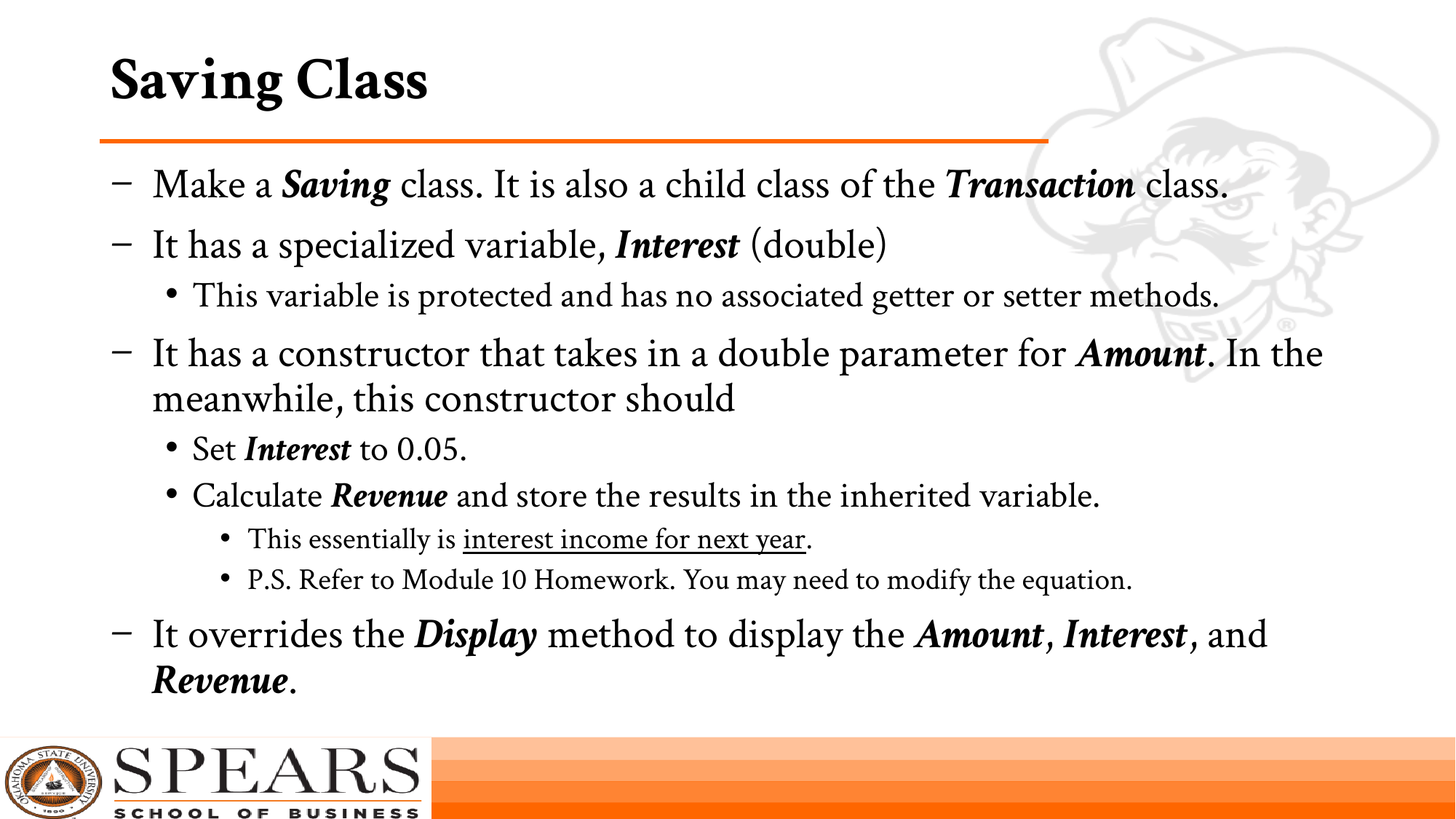

# Saving Class
Make a Saving class. It is also a child class of the Transaction class.
It has a specialized variable, Interest (double)
This variable is protected and has no associated getter or setter methods.
It has a constructor that takes in a double parameter for Amount. In the meanwhile, this constructor should
Set Interest to 0.05.
Calculate Revenue and store the results in the inherited variable.
This essentially is interest income for next year.
P.S. Refer to Module 10 Homework. You may need to modify the equation.
It overrides the Display method to display the Amount, Interest, and Revenue.